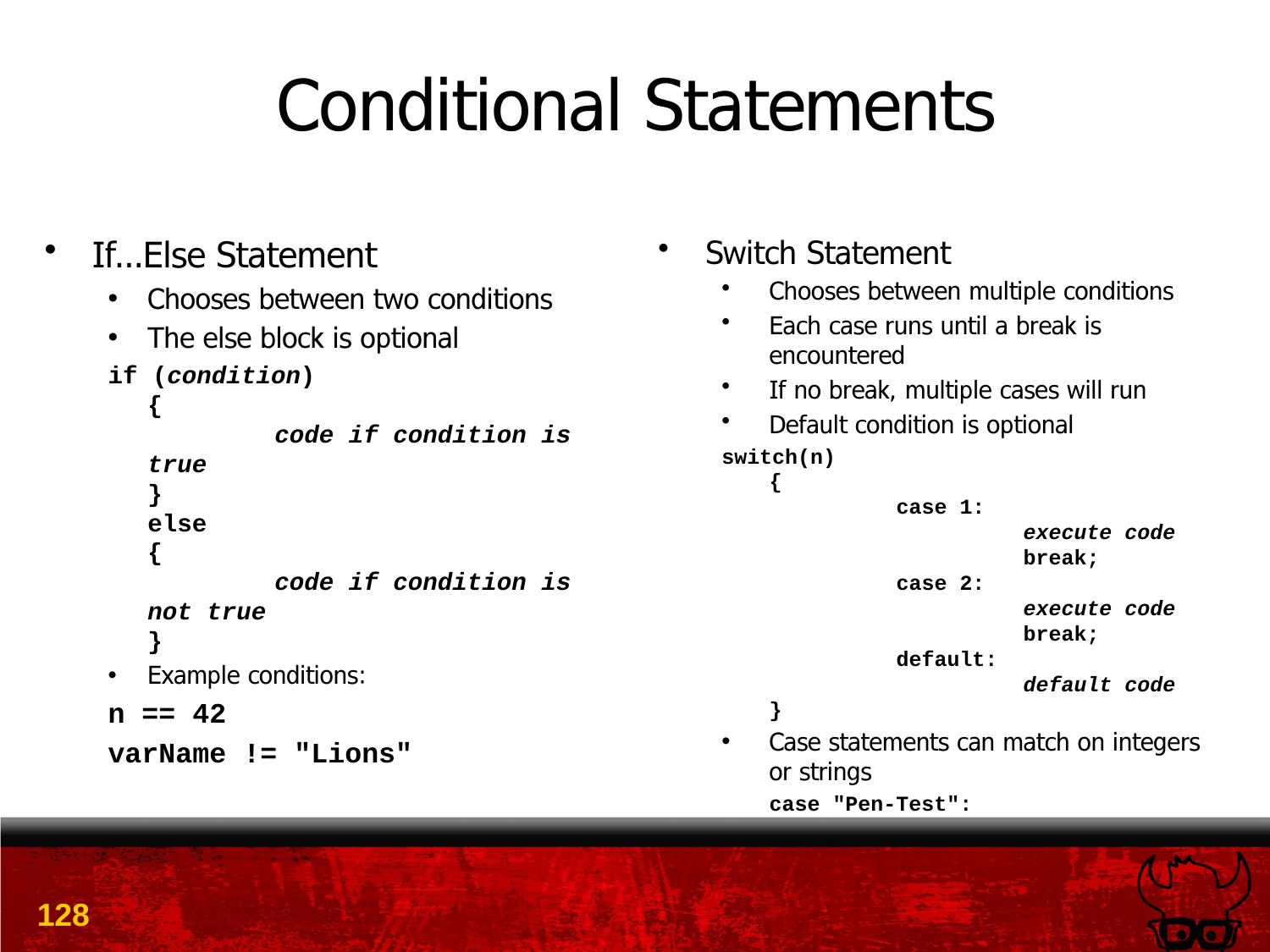

# Conditional Statements
If…Else Statement
Chooses between two conditions
The else block is optional
if (condition)
{
	code if condition is true
}
else
{
	code if condition is not true
}
Example conditions:
n == 42
varName != "Lions"
Switch Statement
Chooses between multiple conditions
Each case runs until a break is encountered
If no break, multiple cases will run
Default condition is optional
switch(n)
{
	case 1:
		execute code
		break;
	case 2:
		execute code
		break;
	default:
		default code
}
Case statements can match on integers or strings
	case "Pen-Test":